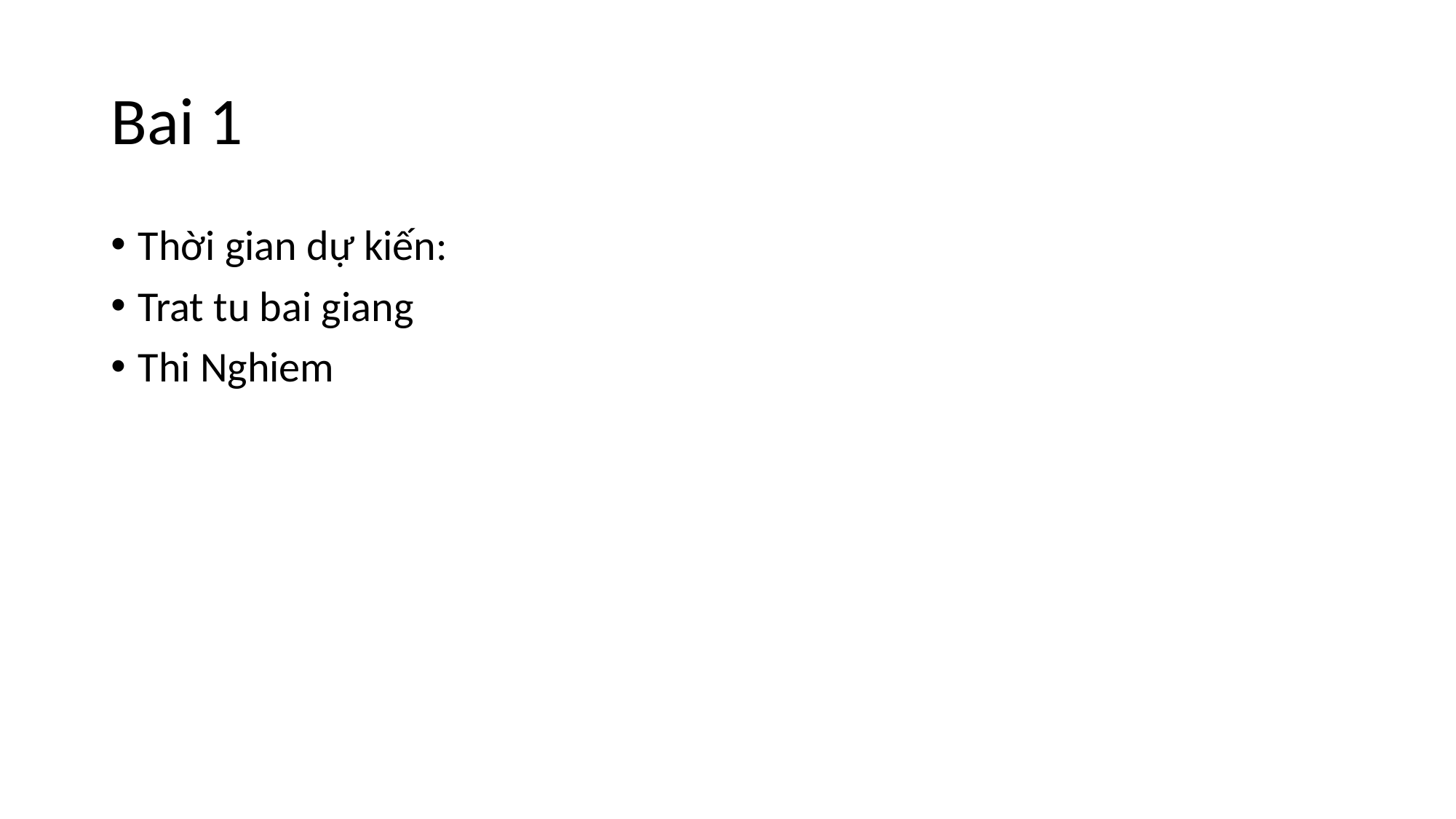

# Bai 1
Thời gian dự kiến:
Trat tu bai giang
Thi Nghiem